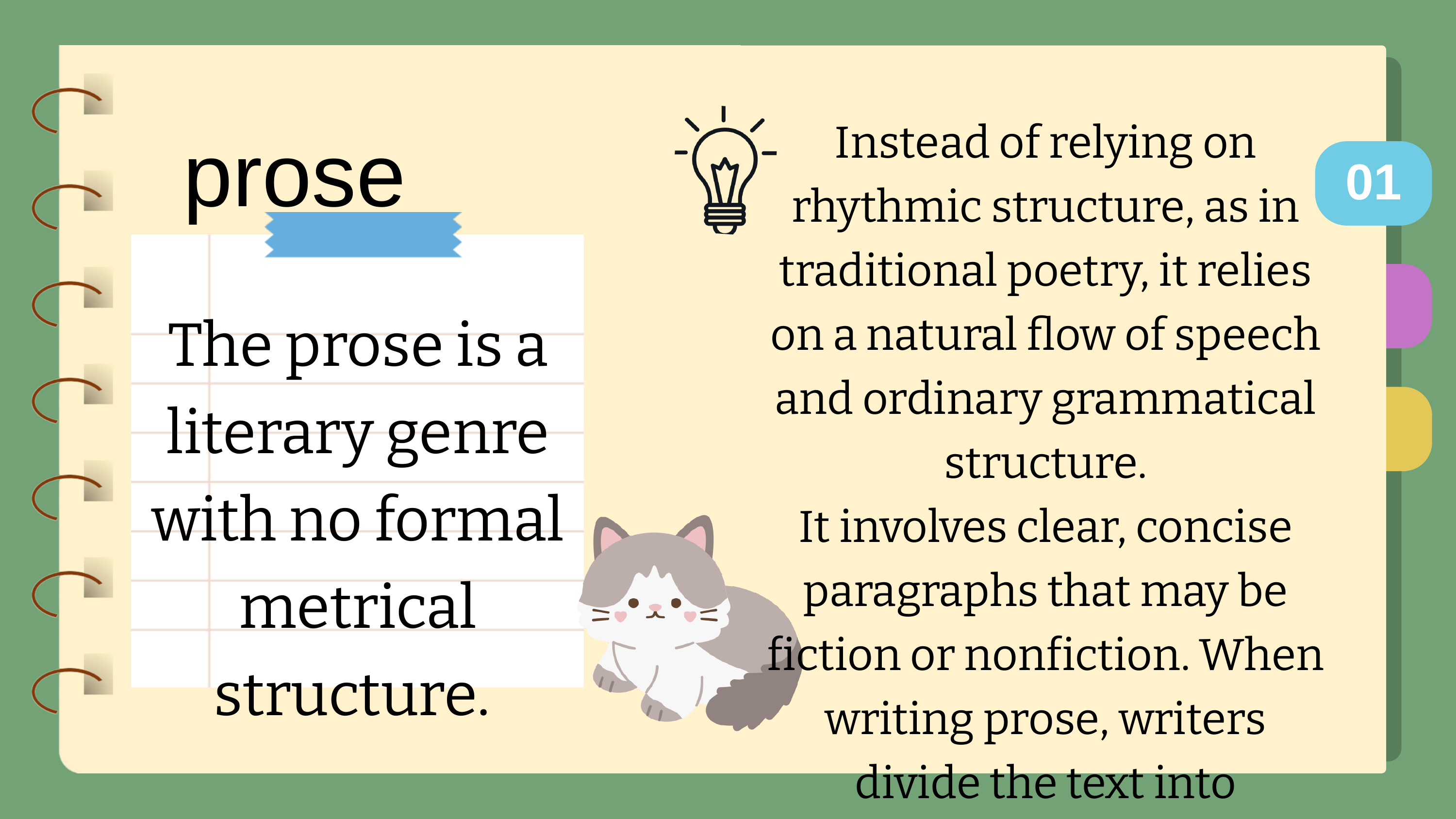

prose
Instead of relying on rhythmic structure, as in traditional poetry, it relies on a natural flow of speech and ordinary grammatical structure.
It involves clear, concise paragraphs that may be fiction or nonfiction. When writing prose, writers divide the text into paragraphs and use regular grammar that can be serious or humorous.

01

The prose is a literary genre with no formal metrical structure.